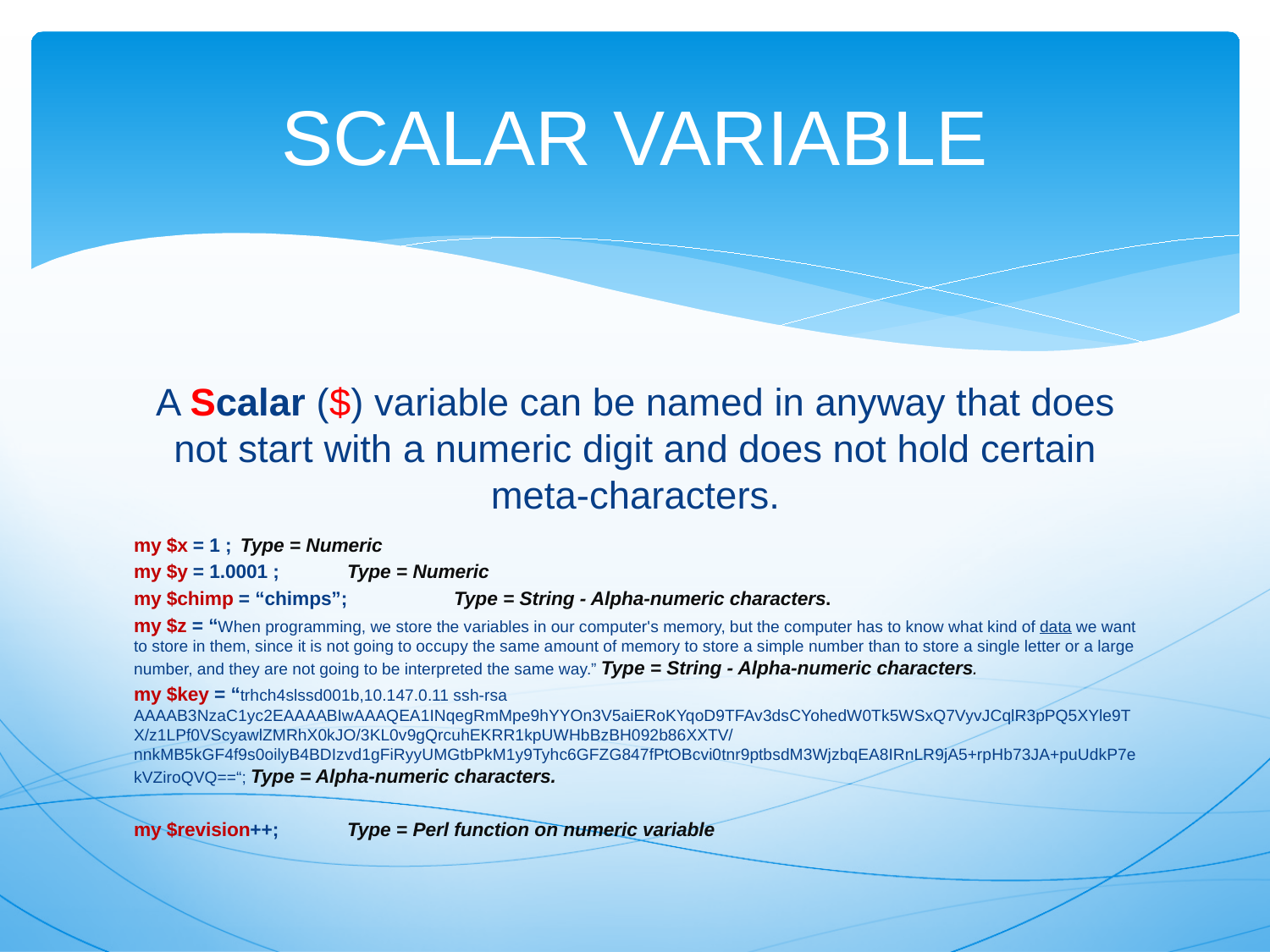

# SCALAR VARIABLE
A Scalar ($) variable can be named in anyway that does not start with a numeric digit and does not hold certain meta-characters.

my $x = 1 ;			Type = Numeric
my $y = 1.0001 ;		Type = Numeric
my $chimp = “chimps”;		Type = String - Alpha-numeric characters.
my $z = “When programming, we store the variables in our computer's memory, but the computer has to know what kind of data we want to store in them, since it is not going to occupy the same amount of memory to store a simple number than to store a single letter or a large number, and they are not going to be interpreted the same way.” Type = String - Alpha-numeric characters.
my $key = “trhch4slssd001b,10.147.0.11 ssh-rsa AAAAB3NzaC1yc2EAAAABIwAAAQEA1INqegRmMpe9hYYOn3V5aiERoKYqoD9TFAv3dsCYohedW0Tk5WSxQ7VyvJCqlR3pPQ5XYle9TX/z1LPf0VScyawlZMRhX0kJO/3KL0v9gQrcuhEKRR1kpUWHbBzBH092b86XXTV/nnkMB5kGF4f9s0oilyB4BDIzvd1gFiRyyUMGtbPkM1y9Tyhc6GFZG847fPtOBcvi0tnr9ptbsdM3WjzbqEA8IRnLR9jA5+rpHb73JA+puUdkP7ekVZiroQVQ==“; Type = Alpha-numeric characters.

my $revision++; 		Type = Perl function on numeric variable